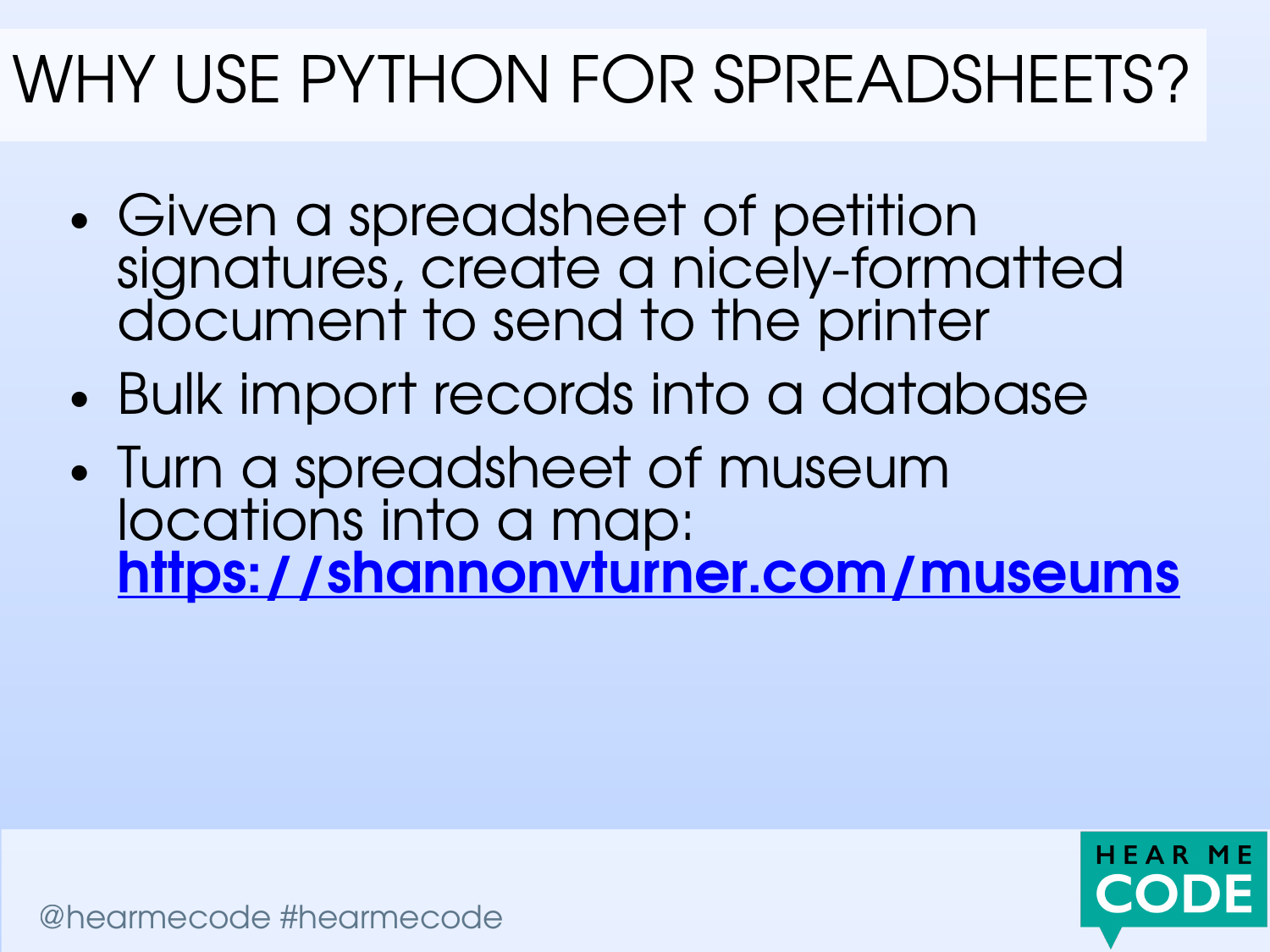

why use python for spreadsheets?
Given a spreadsheet of petition signatures, create a nicely-formatted document to send to the printer
Bulk import records into a database
Turn a spreadsheet of museum locations into a map:
https://shannonvturner.com/museums
33